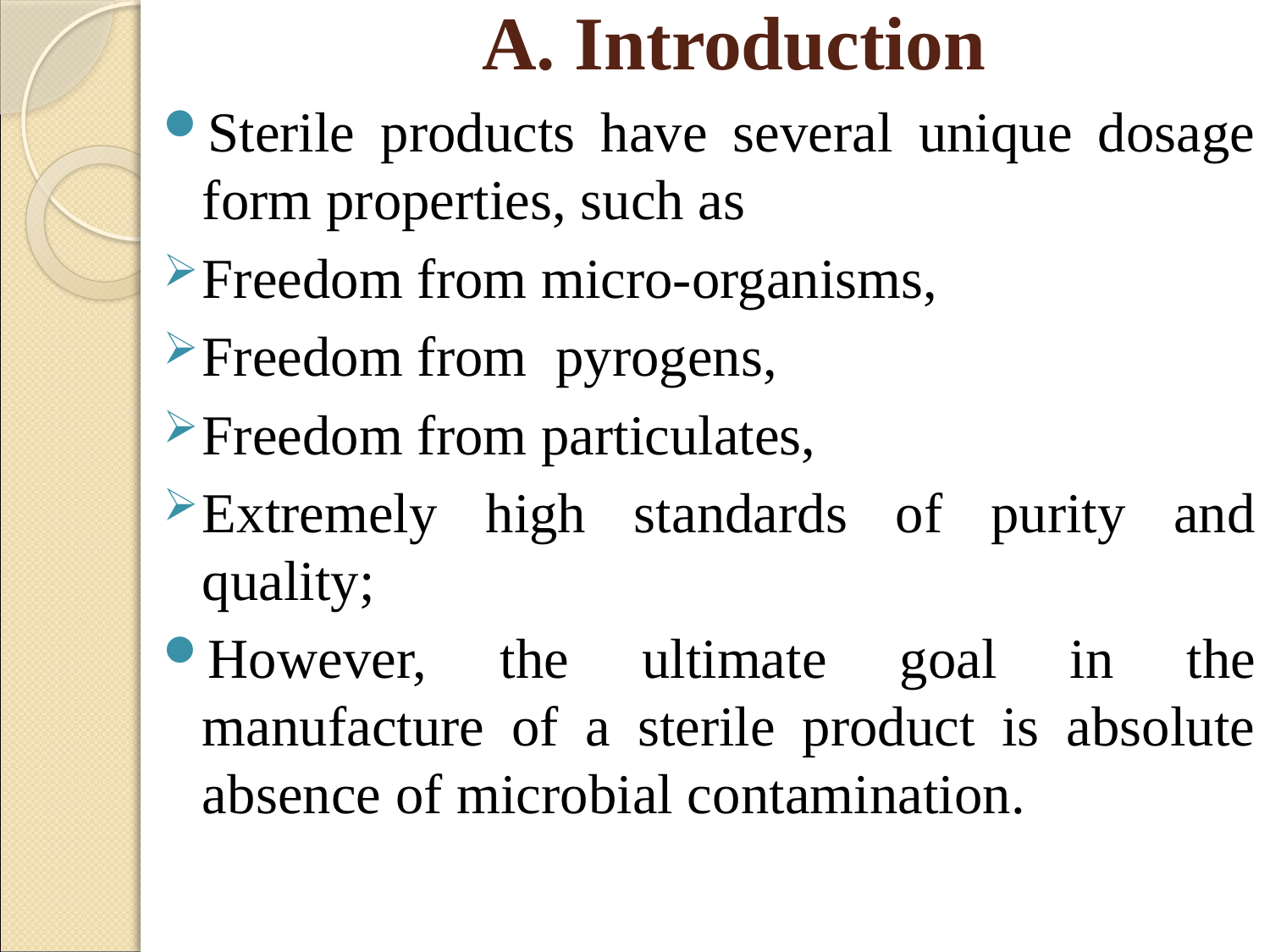

# A. Introduction
Sterile products have several unique dosage form properties, such as
Freedom from micro-organisms,
Freedom from  pyrogens,
Freedom from particulates,
Extremely high standards of purity and quality;
However, the ultimate goal in the manufacture of a sterile product is absolute absence of microbial contamination.